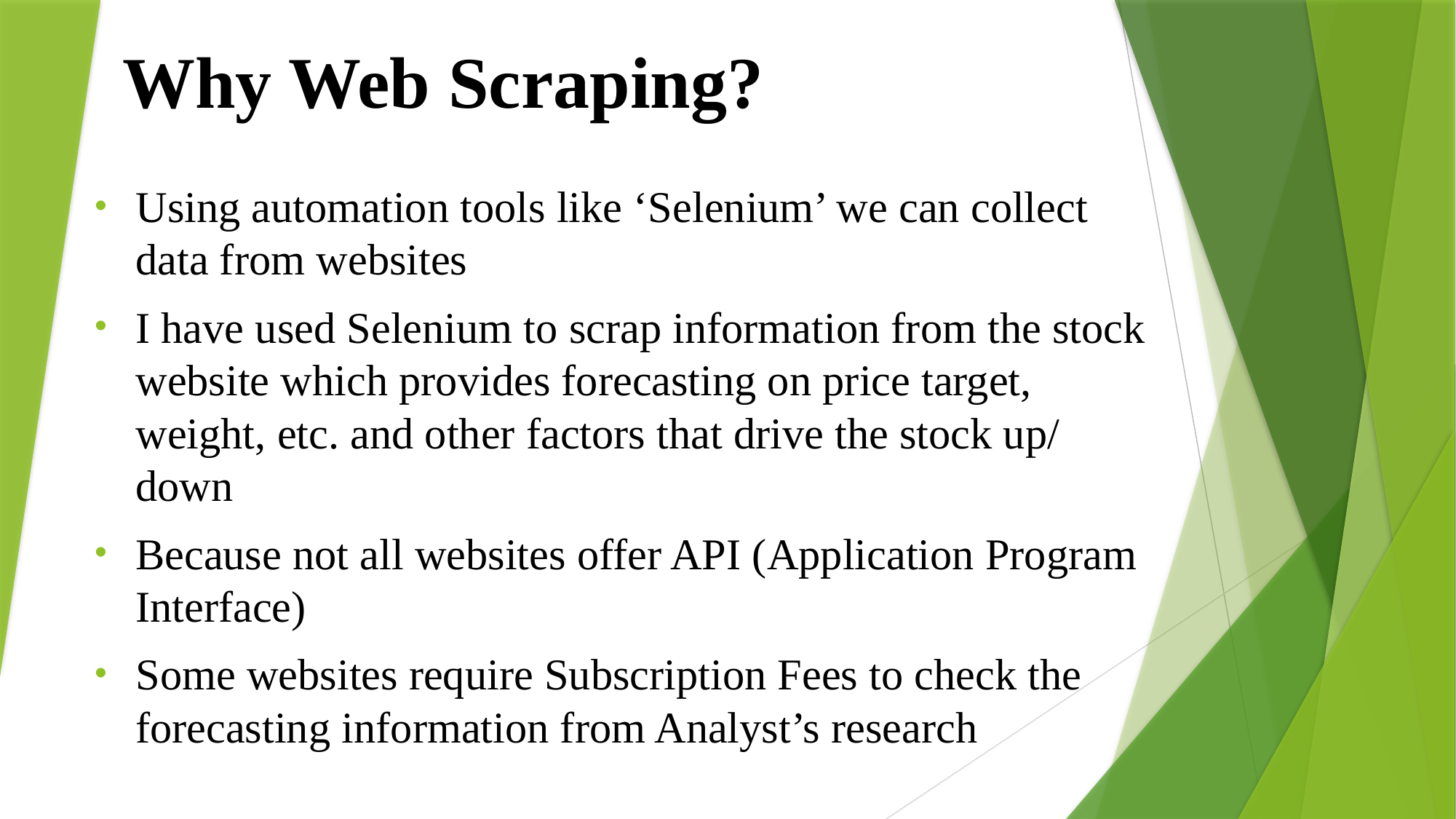

# Why Web Scraping?
Using automation tools like ‘Selenium’ we can collect data from websites
I have used Selenium to scrap information from the stock website which provides forecasting on price target, weight, etc. and other factors that drive the stock up/ down
Because not all websites offer API (Application Program Interface)
Some websites require Subscription Fees to check the forecasting information from Analyst’s research